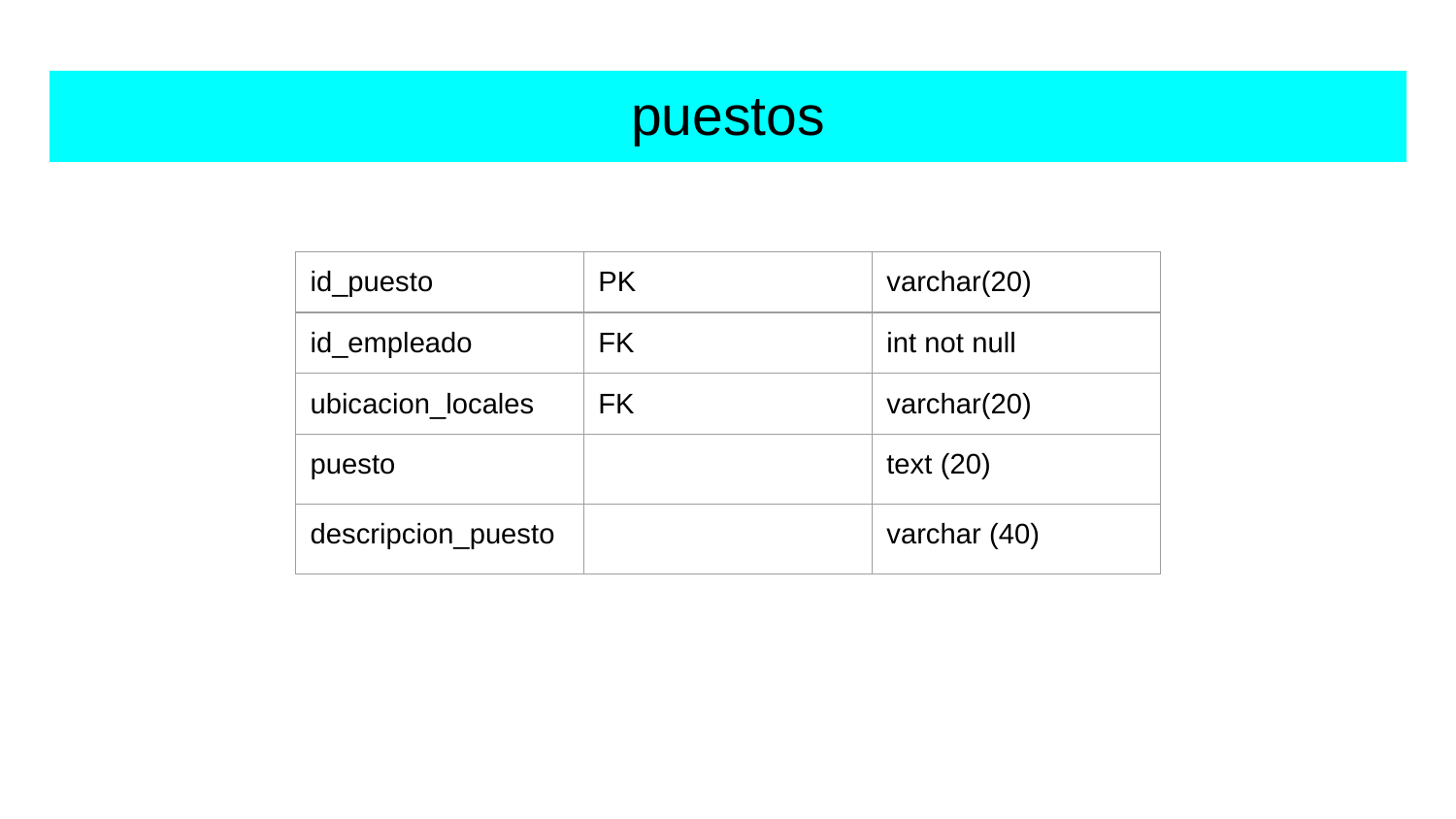

# puestos
| id\_puesto | PK | varchar(20) |
| --- | --- | --- |
| id\_empleado | FK | int not null |
| ubicacion\_locales | FK | varchar(20) |
| puesto |  | text (20) |
| descripcion\_puesto |  | varchar (40) |